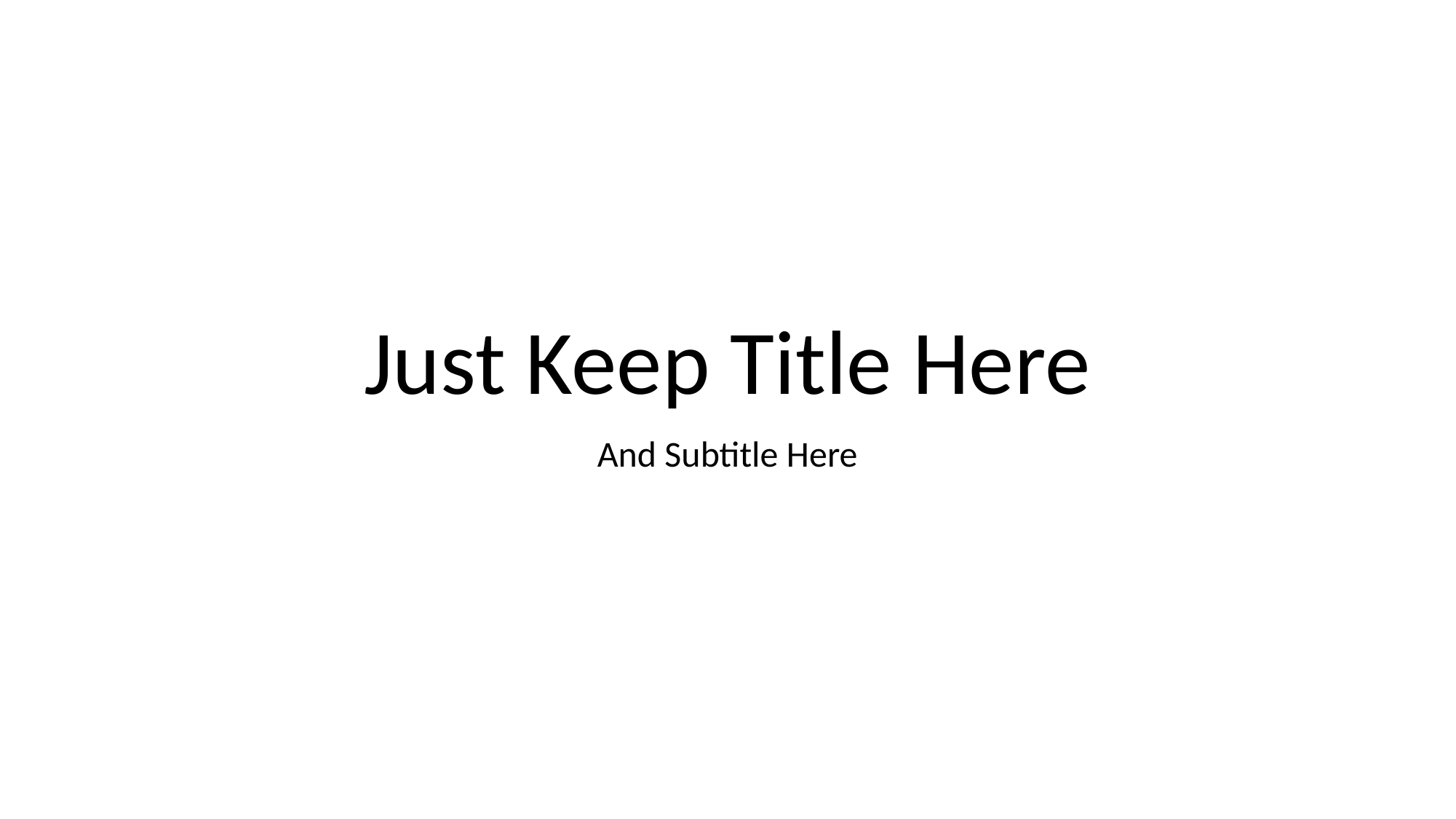

# Just Keep Title Here
And Subtitle Here